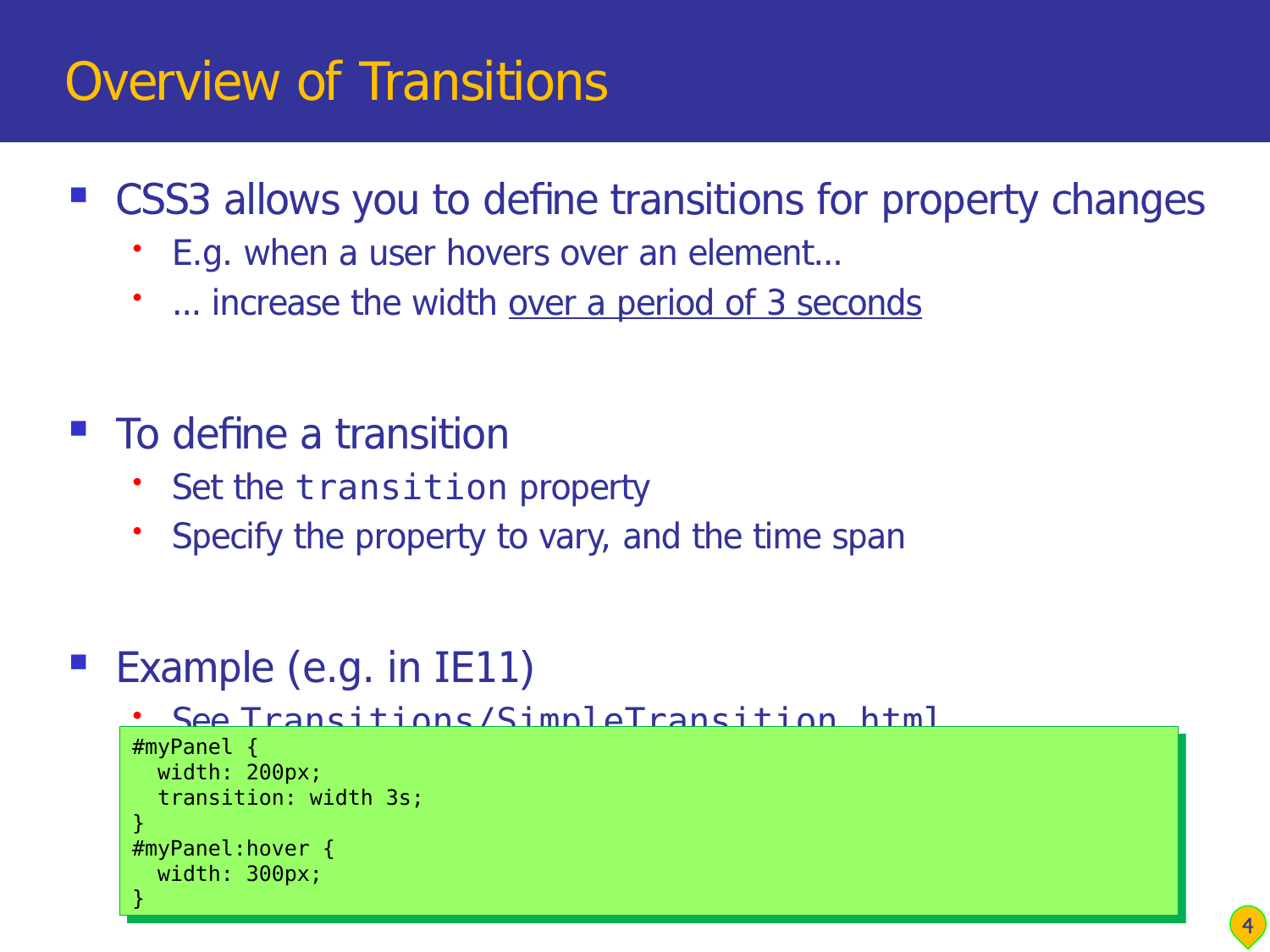

# Overview of Transitions
CSS3 allows you to define transitions for property changes
E.g. when a user hovers over an element…
… increase the width over a period of 3 seconds

To define a transition
Set the transition property
Specify the property to vary, and the time span

Example (e.g. in IE11)
See Transitions/SimpleTransition.html
#myPanel {
  width: 200px;
  transition: width 3s;
}
#myPanel:hover {
  width: 300px;
}
4